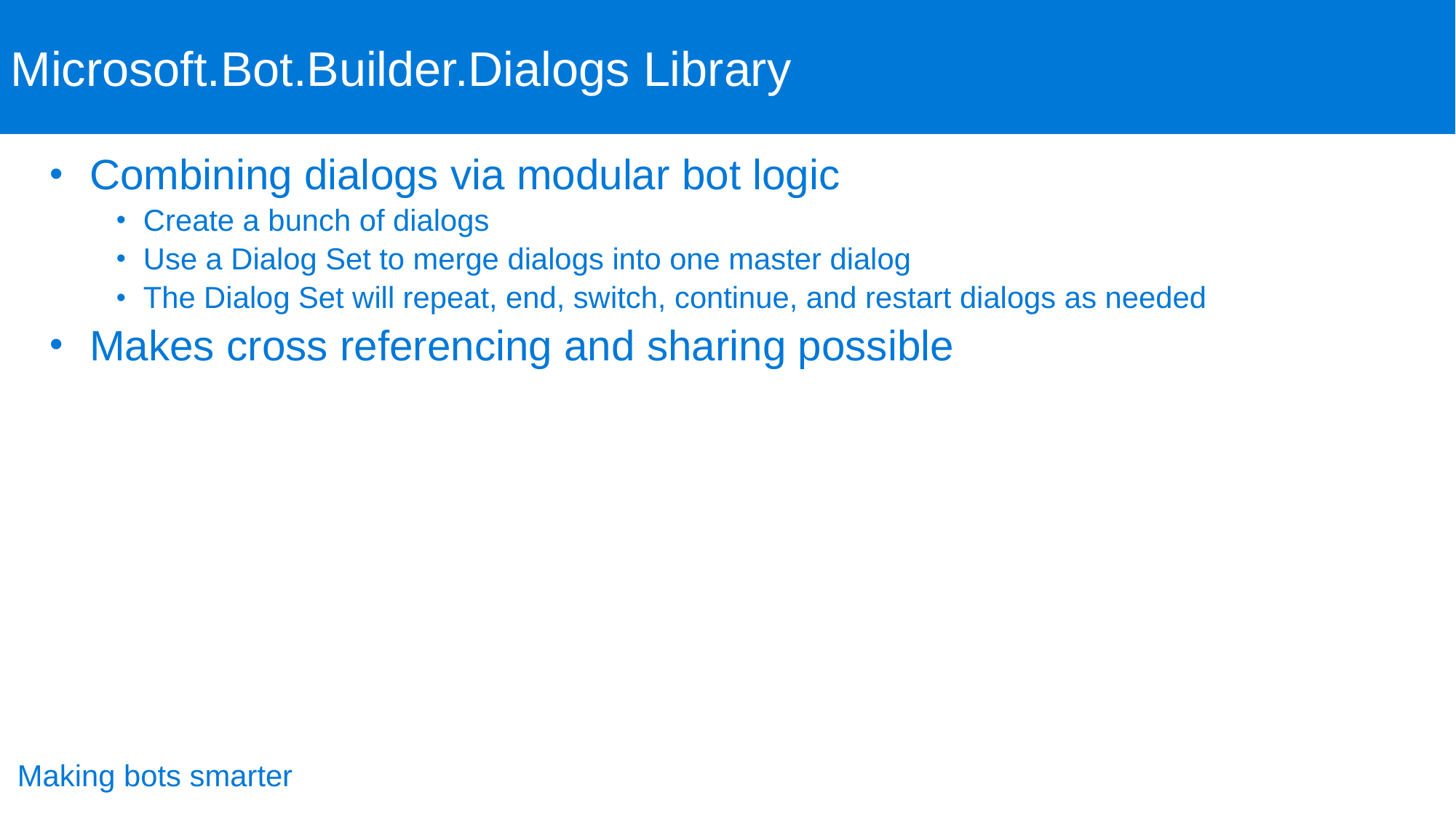

Microsoft.Bot.Builder.Dialogs Library
Combining dialogs via modular bot logic
Create a bunch of dialogs
Use a Dialog Set to merge dialogs into one master dialog
The Dialog Set will repeat, end, switch, continue, and restart dialogs as needed
Makes cross referencing and sharing possible

Making bots smarter